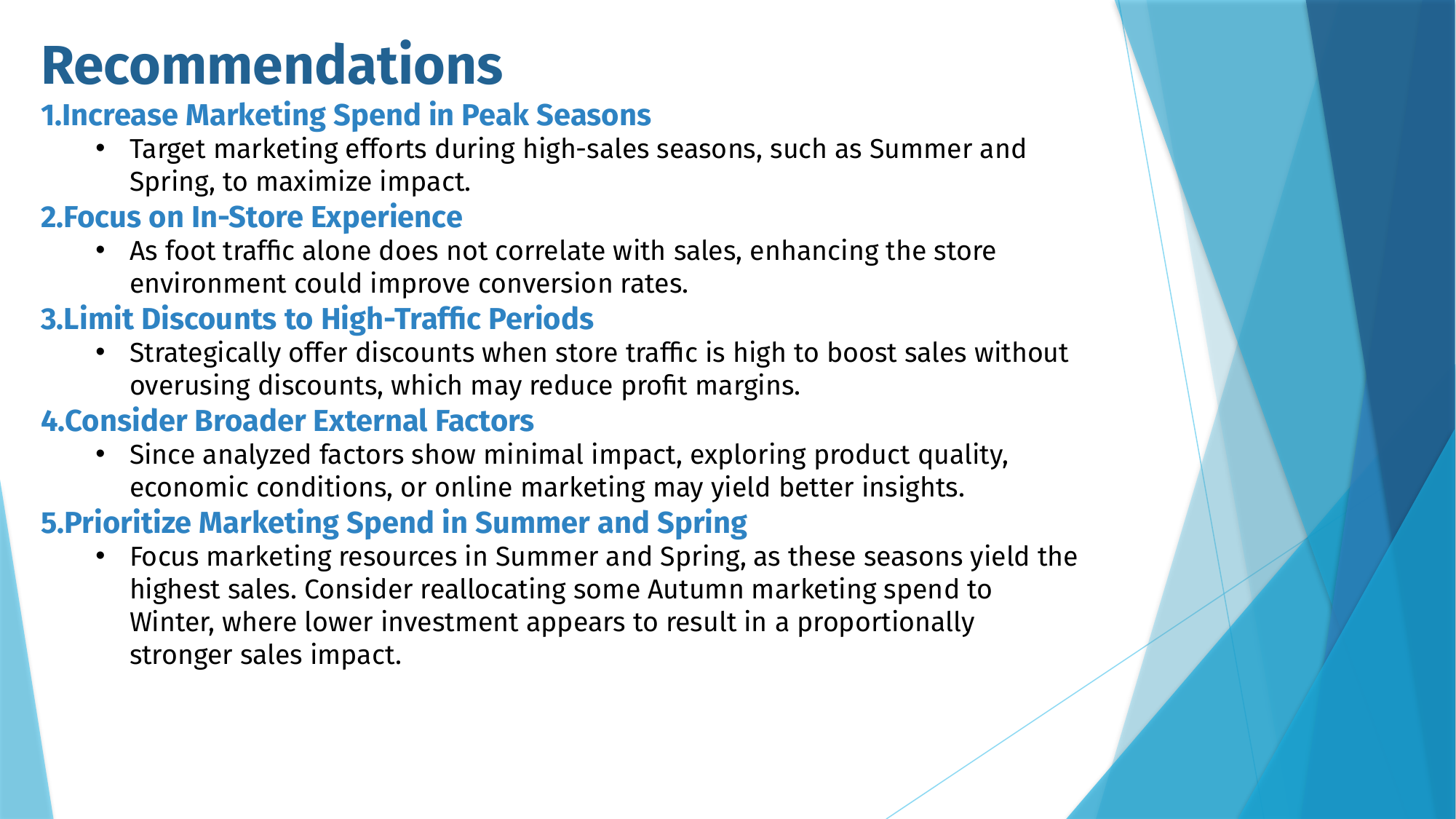

Recommendations
Increase Marketing Spend in Peak Seasons
Target marketing efforts during high-sales seasons, such as Summer and Spring, to maximize impact.
Focus on In-Store Experience
As foot traffic alone does not correlate with sales, enhancing the store environment could improve conversion rates.
Limit Discounts to High-Traffic Periods
Strategically offer discounts when store traffic is high to boost sales without overusing discounts, which may reduce profit margins.
Consider Broader External Factors
Since analyzed factors show minimal impact, exploring product quality, economic conditions, or online marketing may yield better insights.
Prioritize Marketing Spend in Summer and Spring
Focus marketing resources in Summer and Spring, as these seasons yield the highest sales. Consider reallocating some Autumn marketing spend to Winter, where lower investment appears to result in a proportionally stronger sales impact.